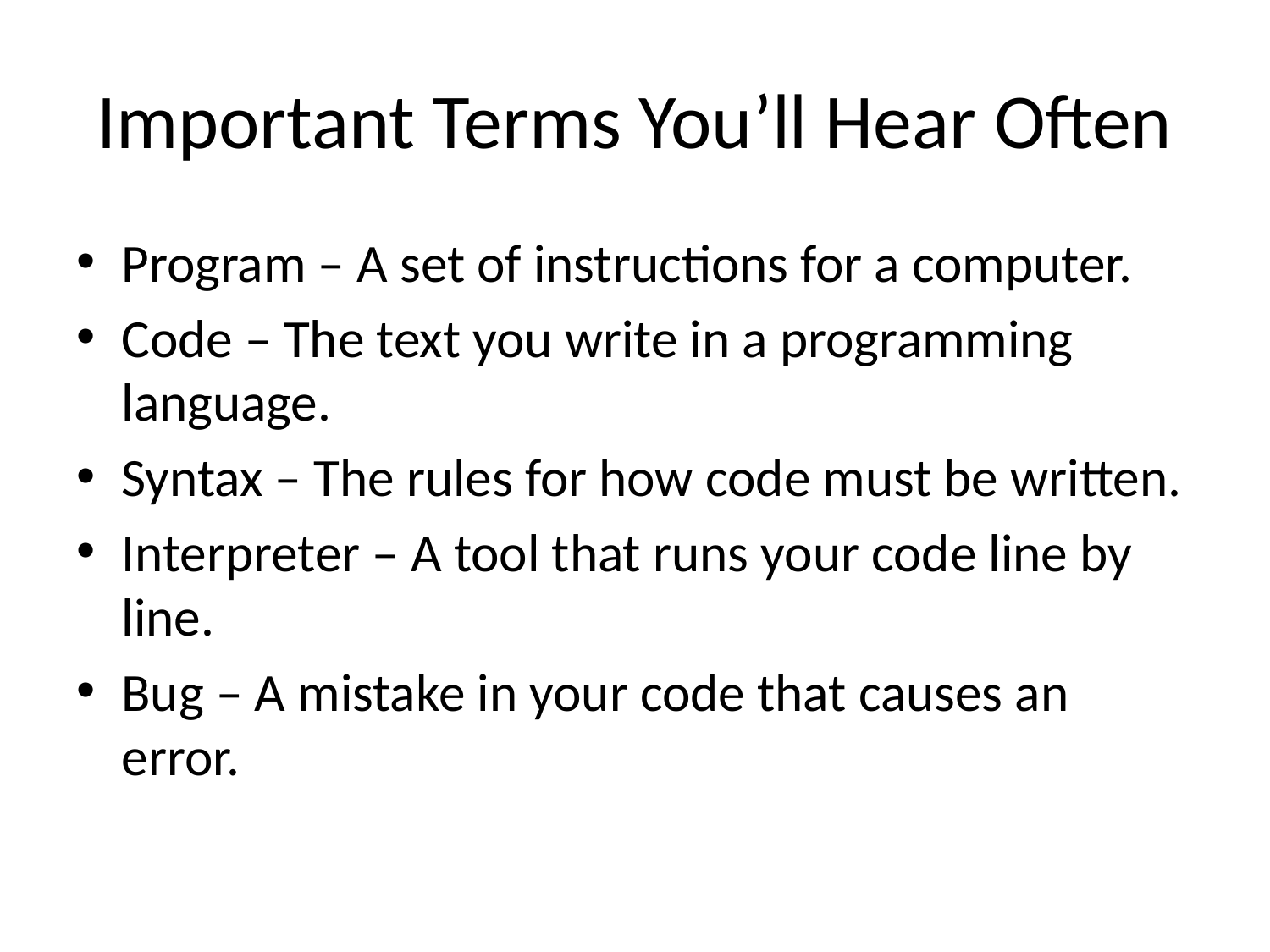

# Important Terms You’ll Hear Often
Program – A set of instructions for a computer.
Code – The text you write in a programming language.
Syntax – The rules for how code must be written.
Interpreter – A tool that runs your code line by line.
Bug – A mistake in your code that causes an error.